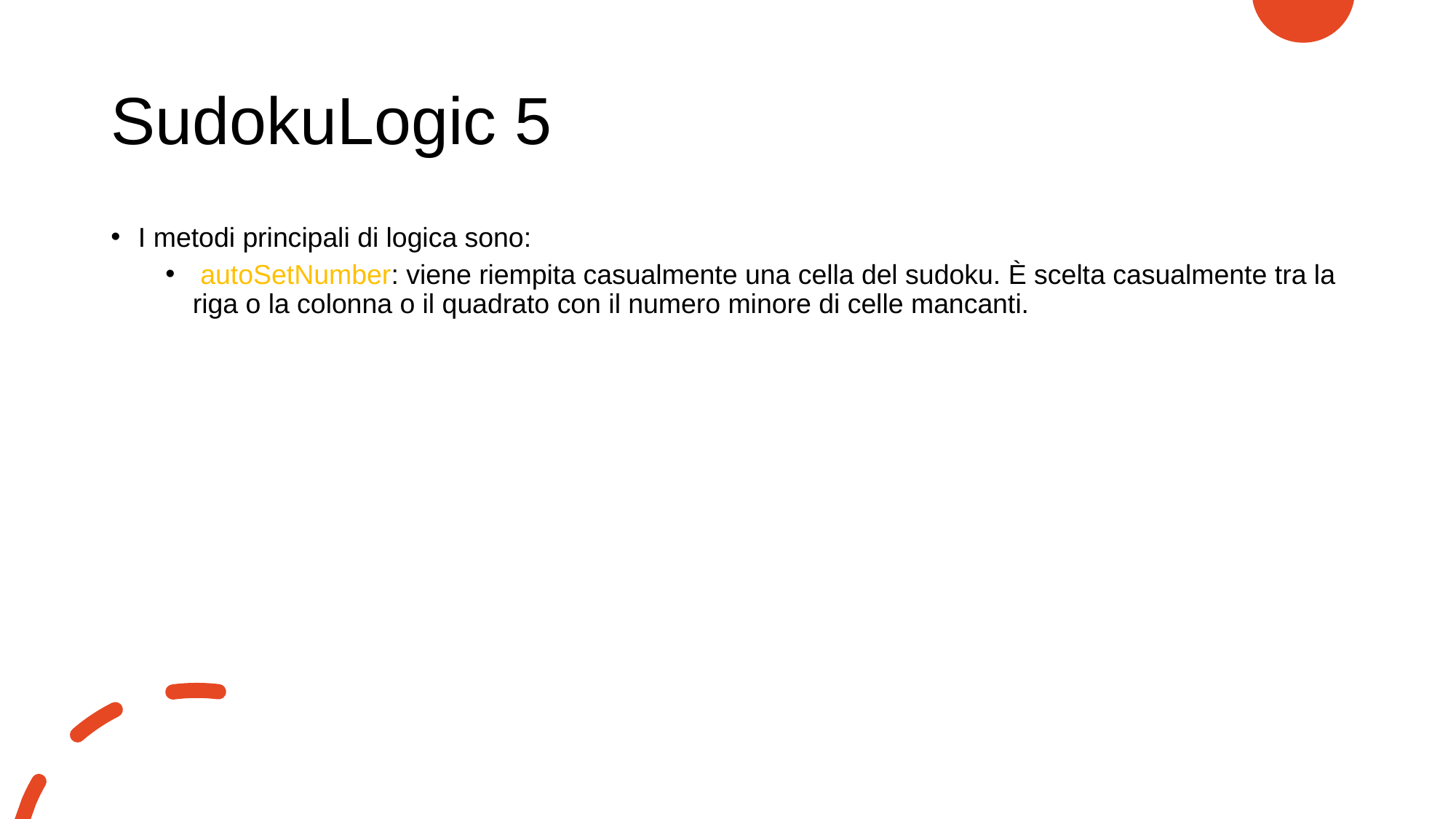

# SudokuLogic 5
I metodi principali di logica sono:
 autoSetNumber: viene riempita casualmente una cella del sudoku. È scelta casualmente tra la riga o la colonna o il quadrato con il numero minore di celle mancanti.